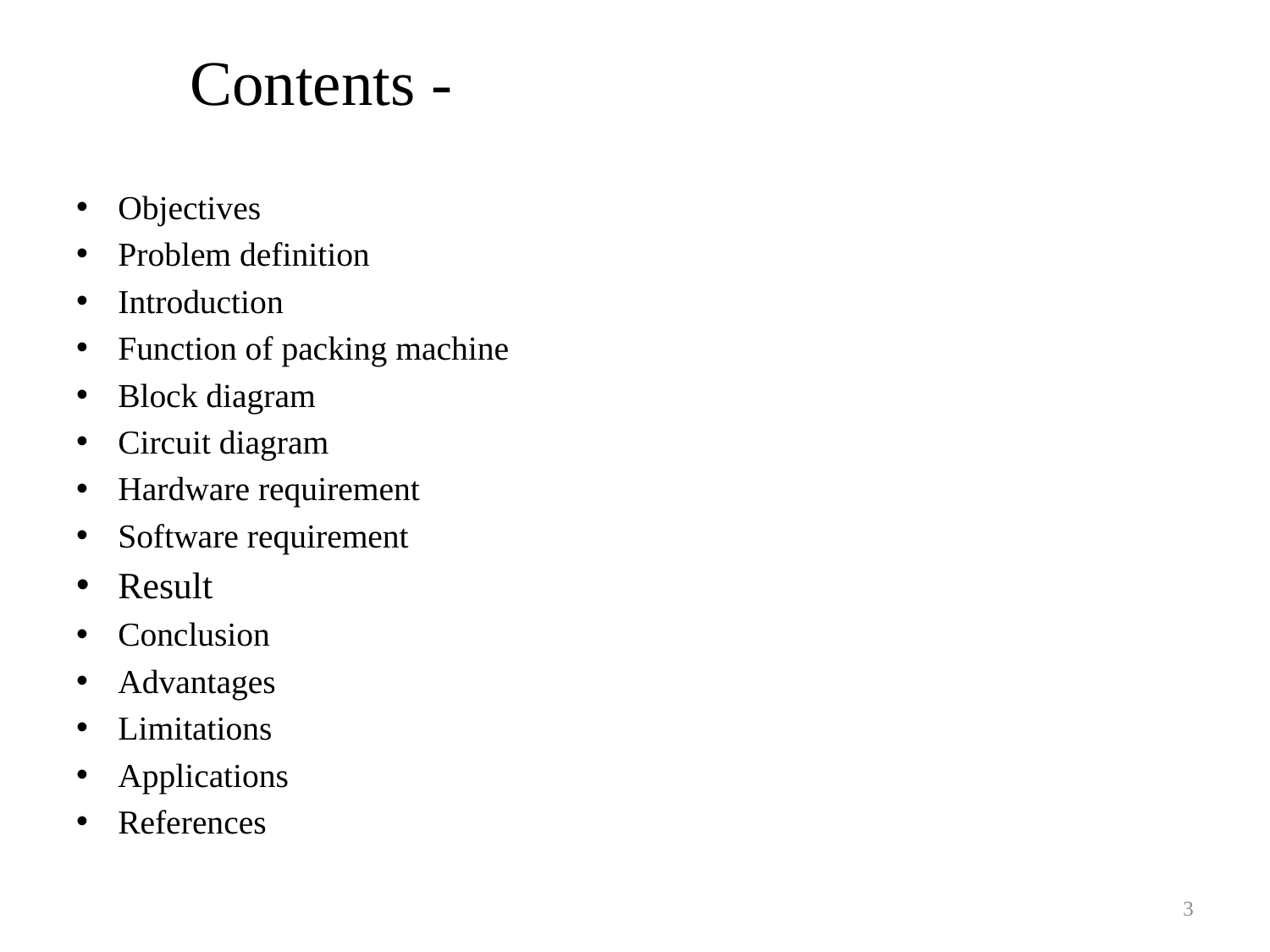

# Contents -
Objectives
Problem definition
Introduction
Function of packing machine
Block diagram
Circuit diagram
Hardware requirement
Software requirement
Result
Conclusion
Advantages
Limitations
Applications
References

3